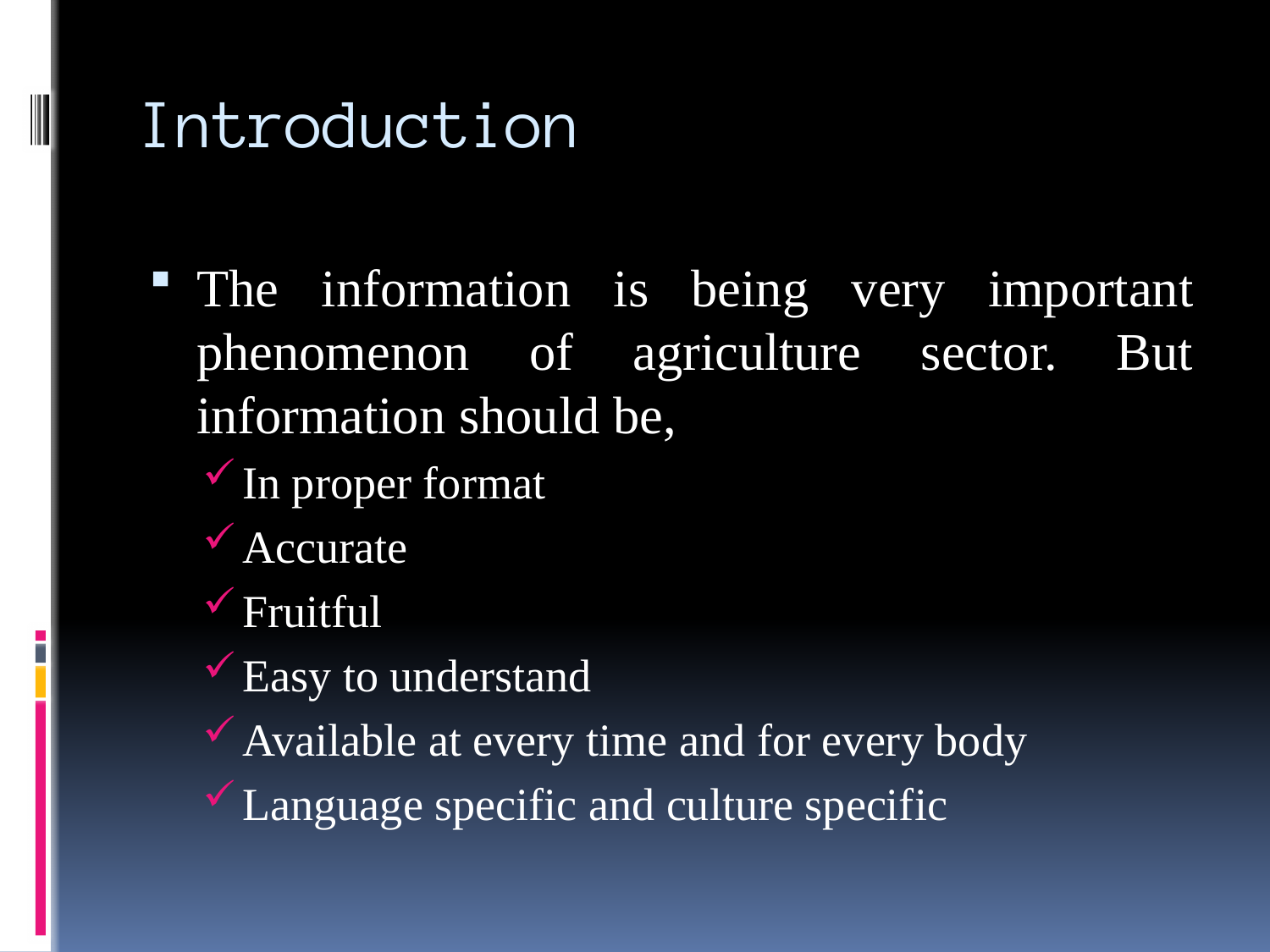

# Introduction
The information is being very important phenomenon of agriculture sector. But information should be,
In proper format
Accurate
Fruitful
Easy to understand
Available at every time and for every body
Language specific and culture specific